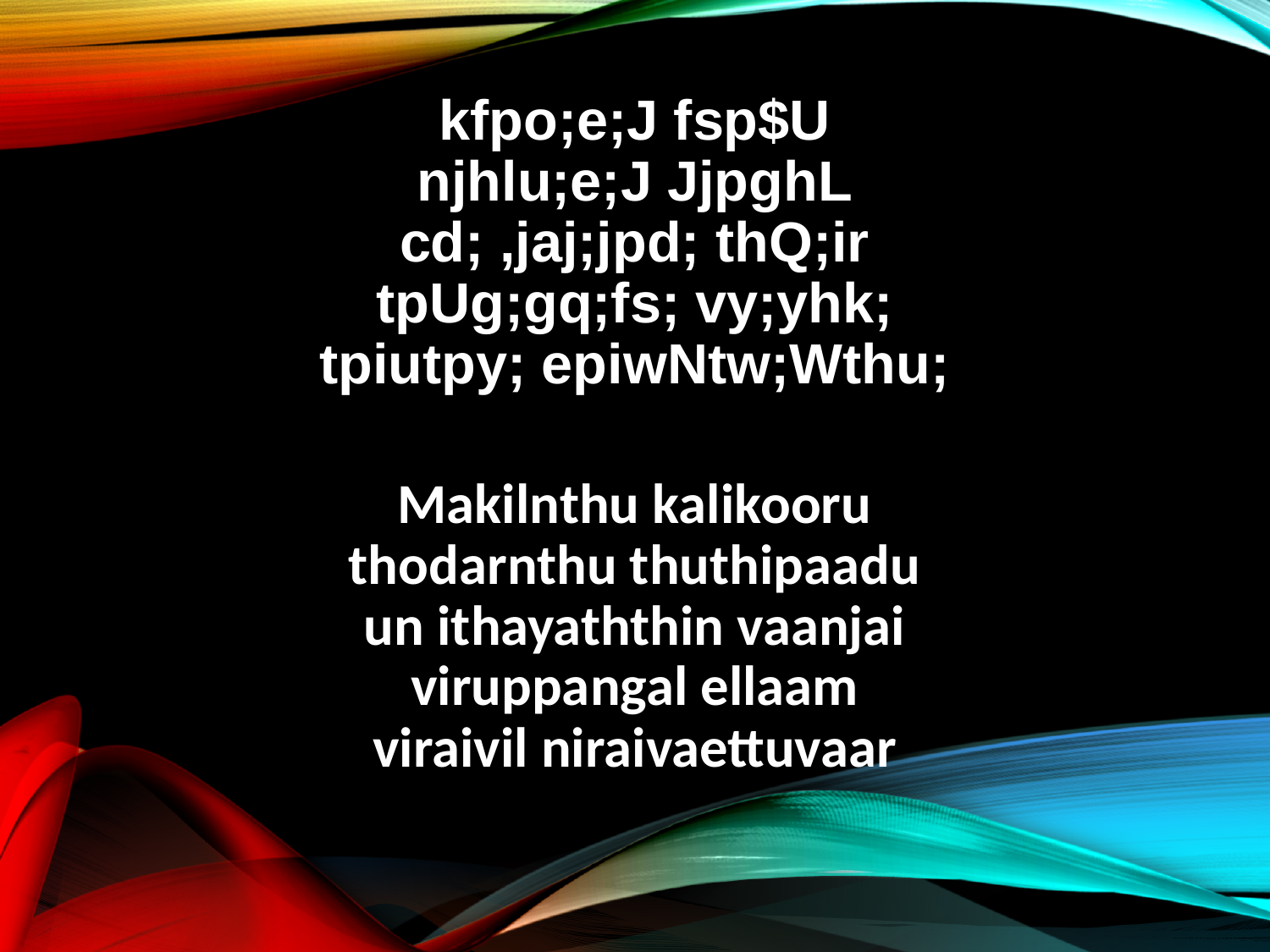

kfpo;e;J fsp$U
njhlu;e;J JjpghL
cd; ,jaj;jpd; thQ;ir
tpUg;gq;fs; vy;yhk;
tpiutpy; epiwNtw;Wthu;
Makilnthu kalikooru
thodarnthu thuthipaadu
un ithayaththin vaanjai
viruppangal ellaam
viraivil niraivaettuvaar